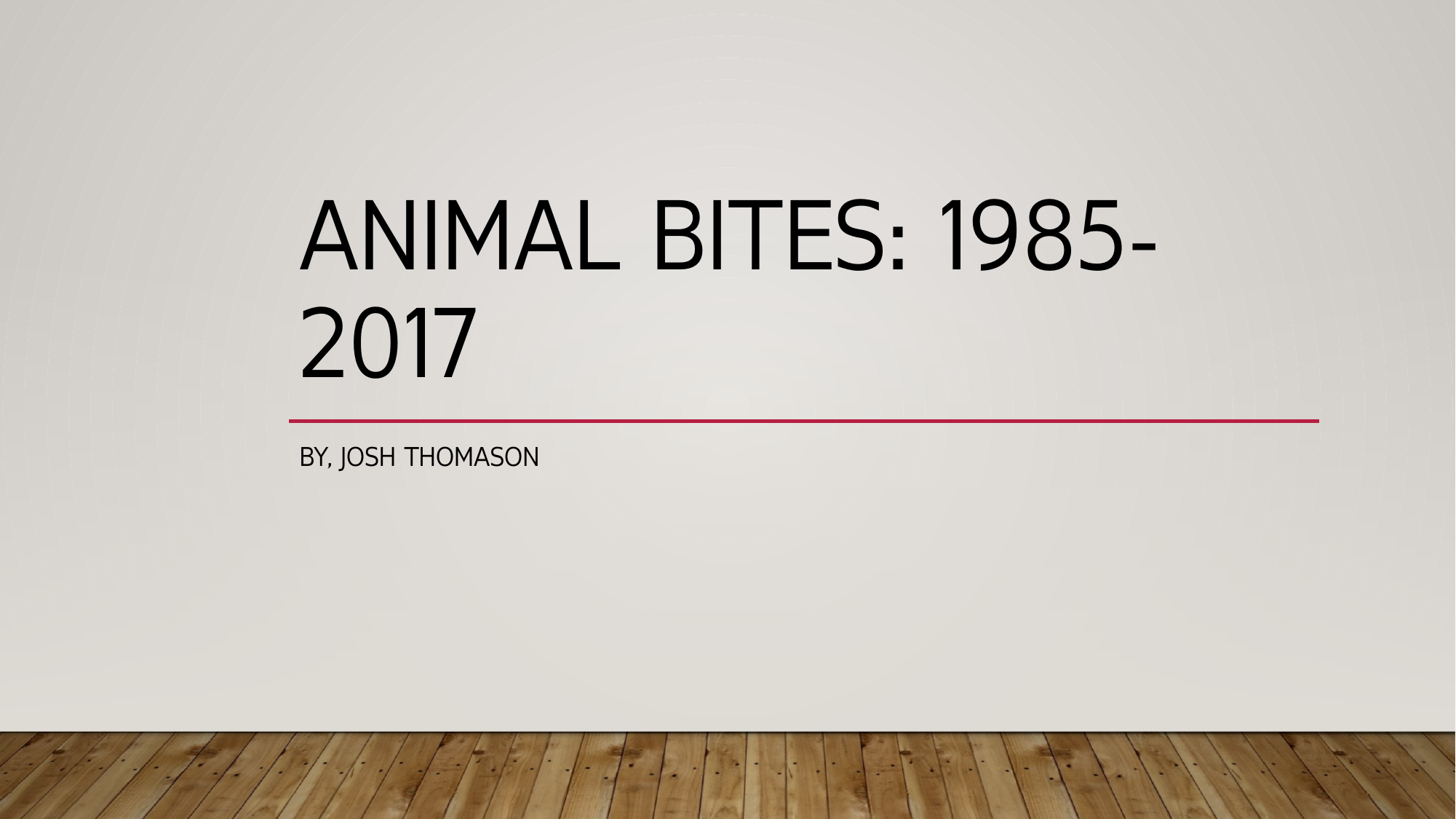

# Animal bites: 1985-2017
By, josh thomason